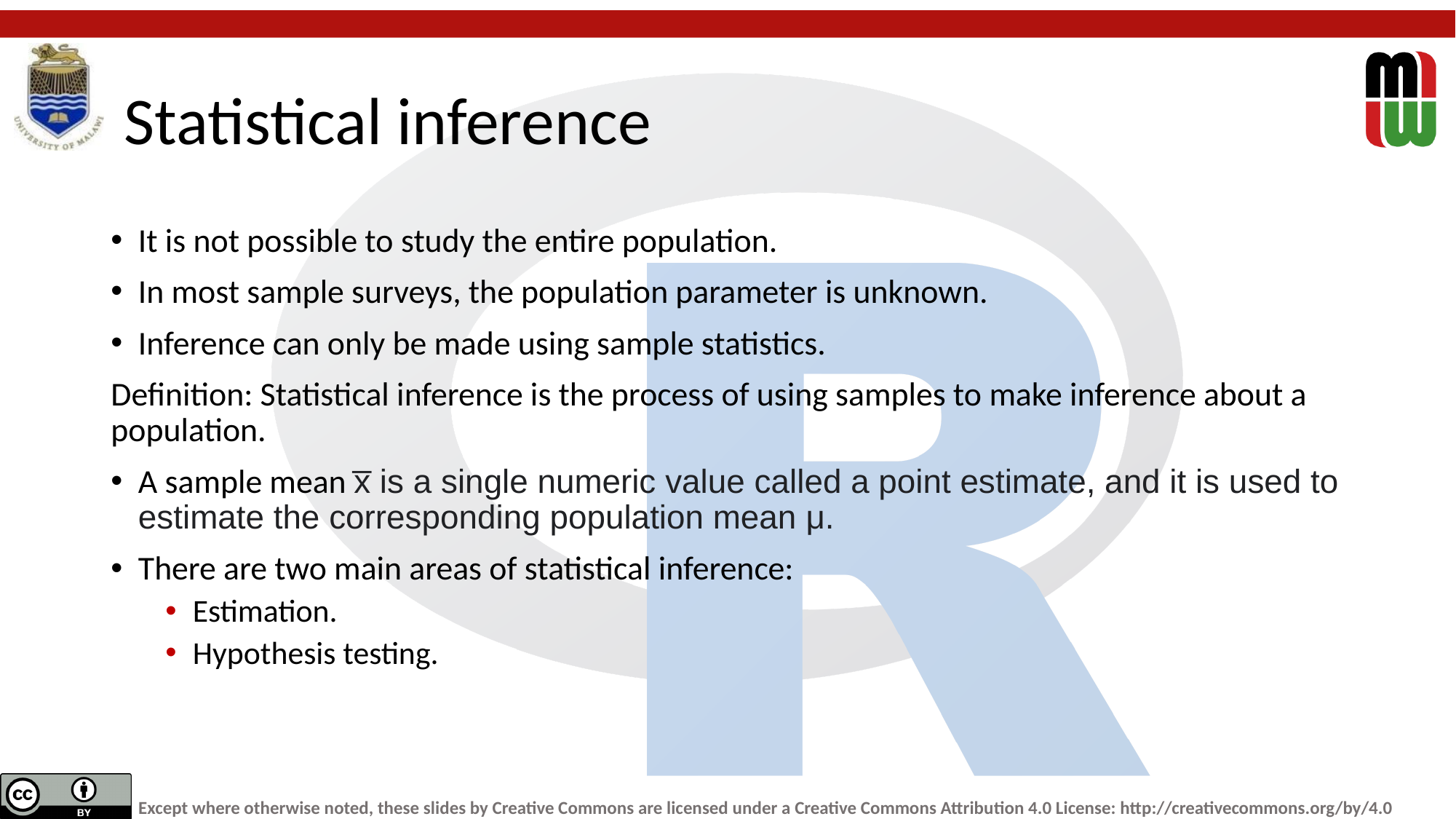

# Statistical inference
It is not possible to study the entire population.
In most sample surveys, the population parameter is unknown.
Inference can only be made using sample statistics.
Definition: Statistical inference is the process of using samples to make inference about a population.
A sample mean x̅ is a single numeric value called a point estimate, and it is used to estimate the corresponding population mean μ.
There are two main areas of statistical inference:
Estimation.
Hypothesis testing.